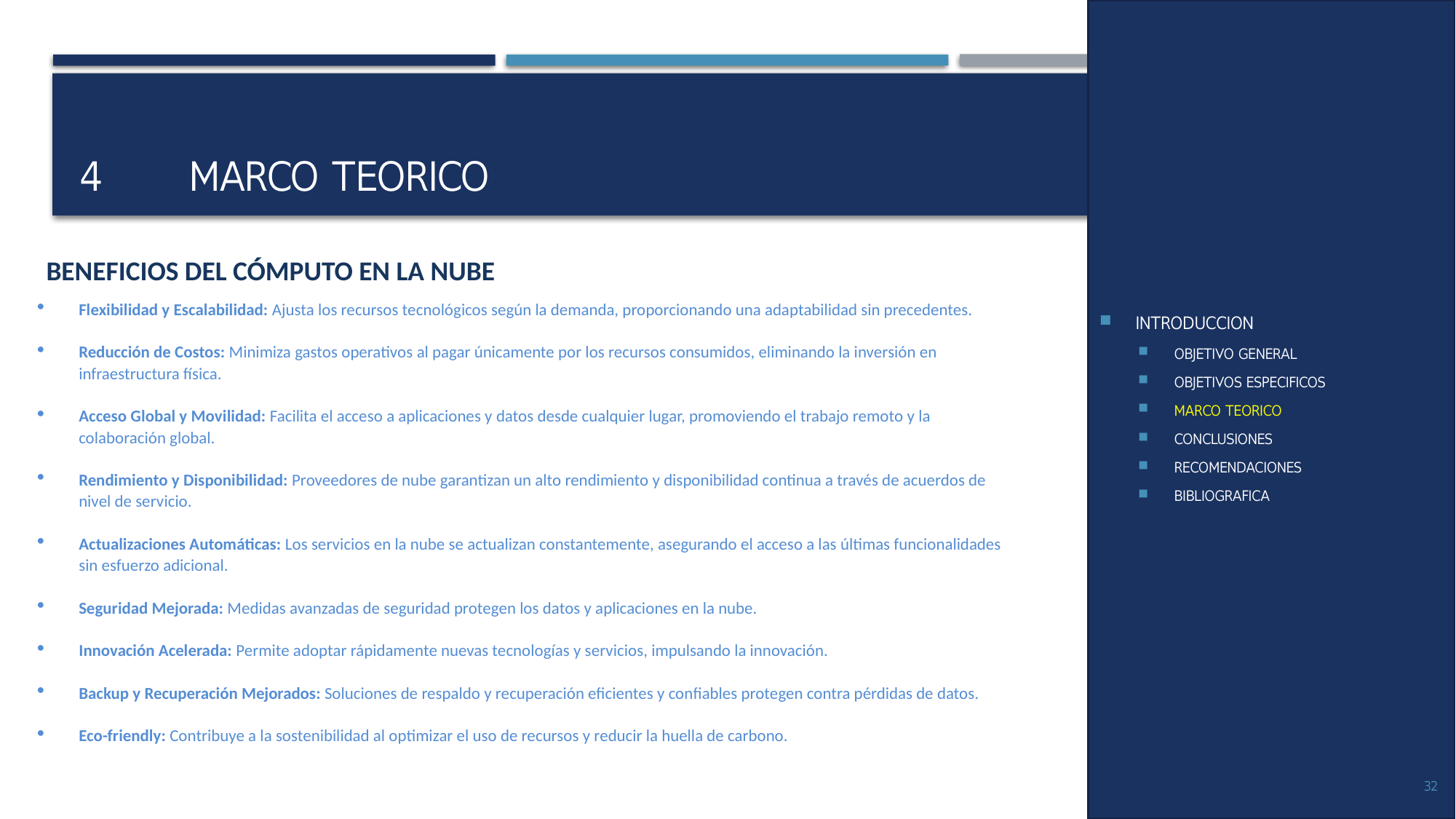

INTRODUCCION
OBJETIVO GENERAL
OBJETIVOS ESPECIFICOS
MARCO TEORICO
CONCLUSIONES
RECOMENDACIONES
BIBLIOGRAFICA
# 4	MARCO TEORICO
BENEFICIOS DEL CÓMPUTO EN LA NUBE
Flexibilidad y Escalabilidad: Ajusta los recursos tecnológicos según la demanda, proporcionando una adaptabilidad sin precedentes.
Reducción de Costos: Minimiza gastos operativos al pagar únicamente por los recursos consumidos, eliminando la inversión en infraestructura física.
Acceso Global y Movilidad: Facilita el acceso a aplicaciones y datos desde cualquier lugar, promoviendo el trabajo remoto y la colaboración global.
Rendimiento y Disponibilidad: Proveedores de nube garantizan un alto rendimiento y disponibilidad continua a través de acuerdos de nivel de servicio.
Actualizaciones Automáticas: Los servicios en la nube se actualizan constantemente, asegurando el acceso a las últimas funcionalidades sin esfuerzo adicional.
Seguridad Mejorada: Medidas avanzadas de seguridad protegen los datos y aplicaciones en la nube.
Innovación Acelerada: Permite adoptar rápidamente nuevas tecnologías y servicios, impulsando la innovación.
Backup y Recuperación Mejorados: Soluciones de respaldo y recuperación eficientes y confiables protegen contra pérdidas de datos.
Eco-friendly: Contribuye a la sostenibilidad al optimizar el uso de recursos y reducir la huella de carbono.
32